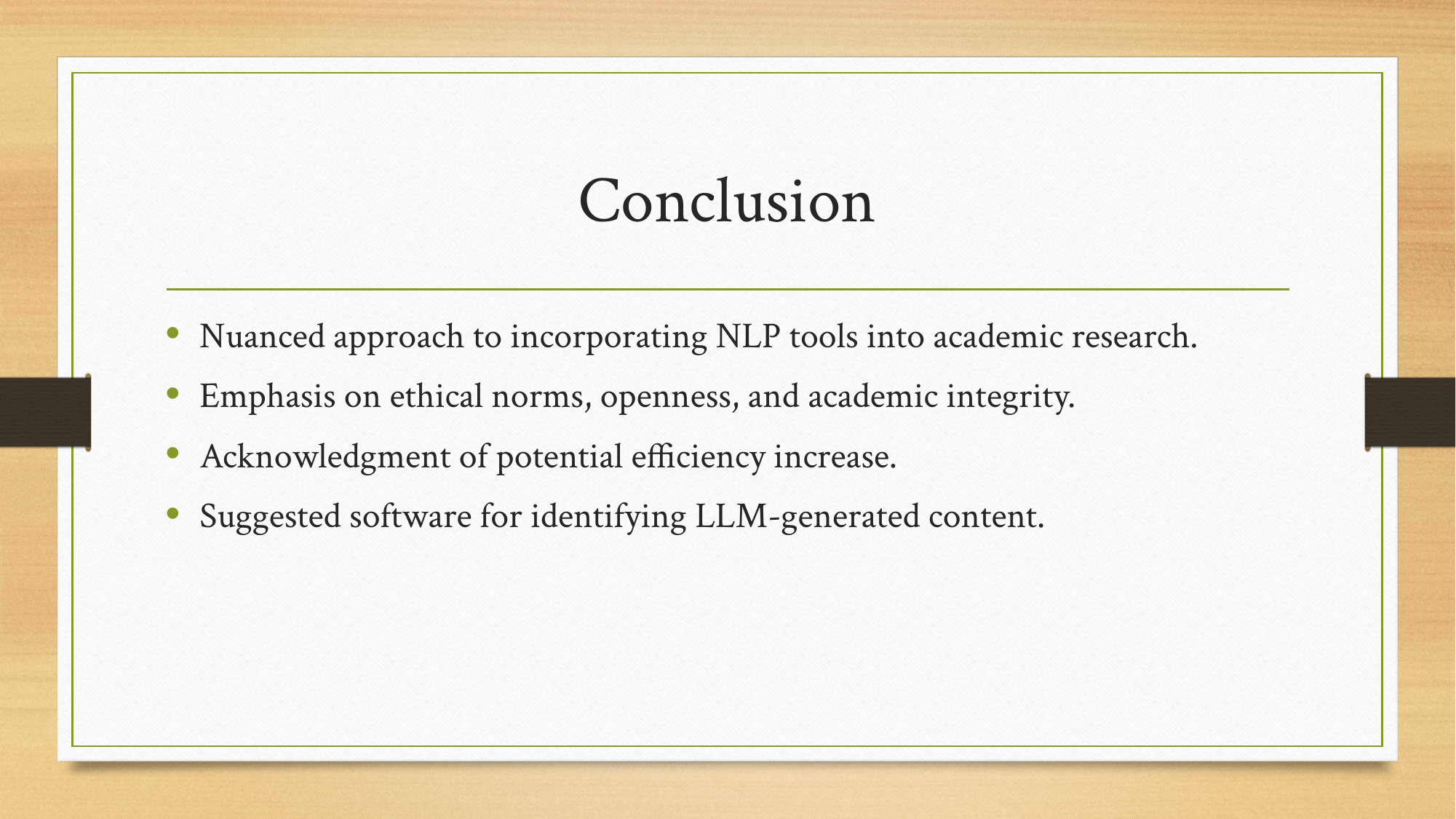

# Conclusion
Nuanced approach to incorporating NLP tools into academic research.
Emphasis on ethical norms, openness, and academic integrity.
Acknowledgment of potential efficiency increase.
Suggested software for identifying LLM-generated content.